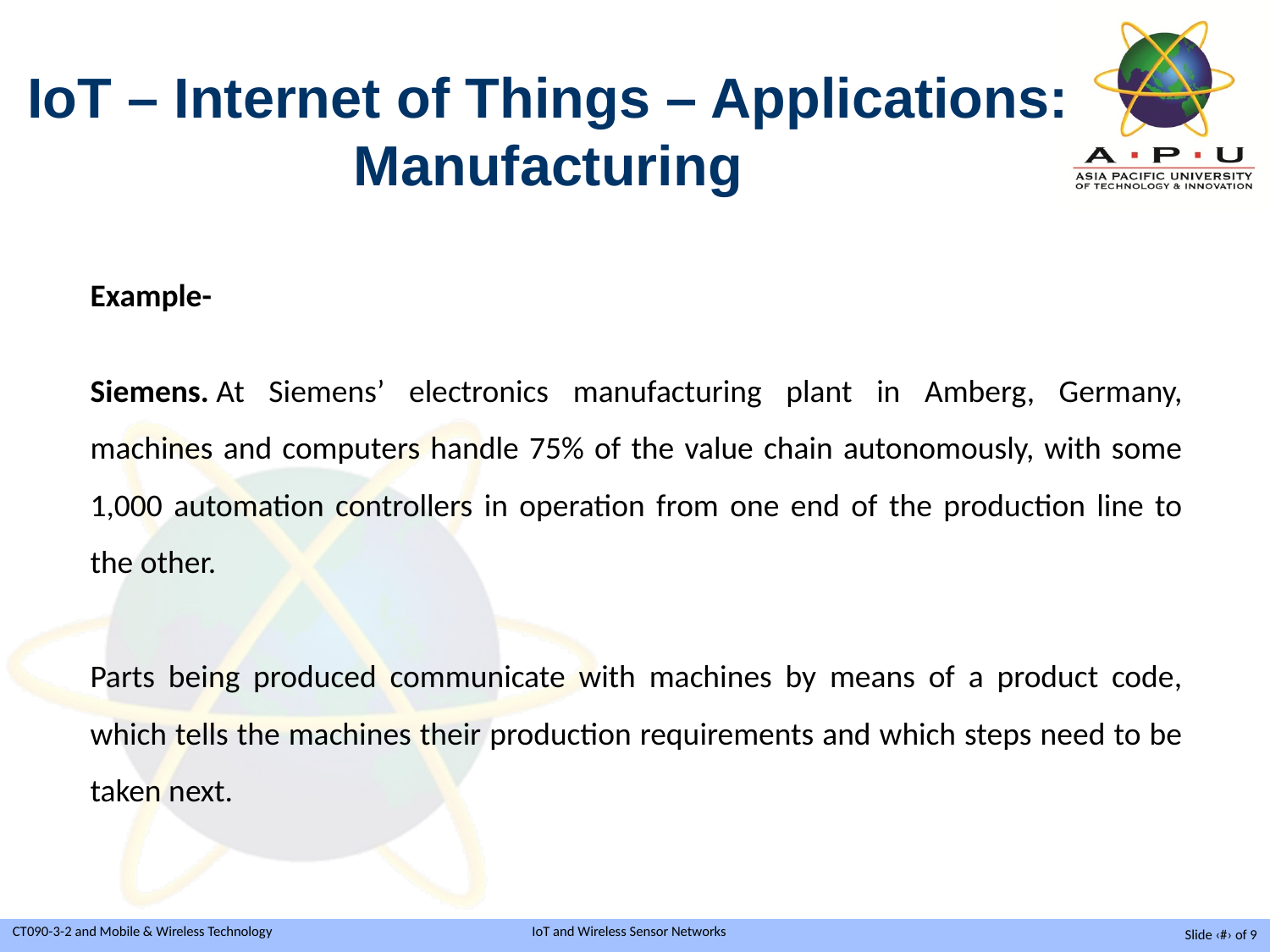

IoT – Internet of Things – Applications: Manufacturing
Example-

Siemens. At Siemens’ electronics manufacturing plant in Amberg, Germany, machines and computers handle 75% of the value chain autonomously, with some 1,000 automation controllers in operation from one end of the production line to the other.

Parts being produced communicate with machines by means of a product code, which tells the machines their production requirements and which steps need to be taken next.

Slide ‹#› of 9